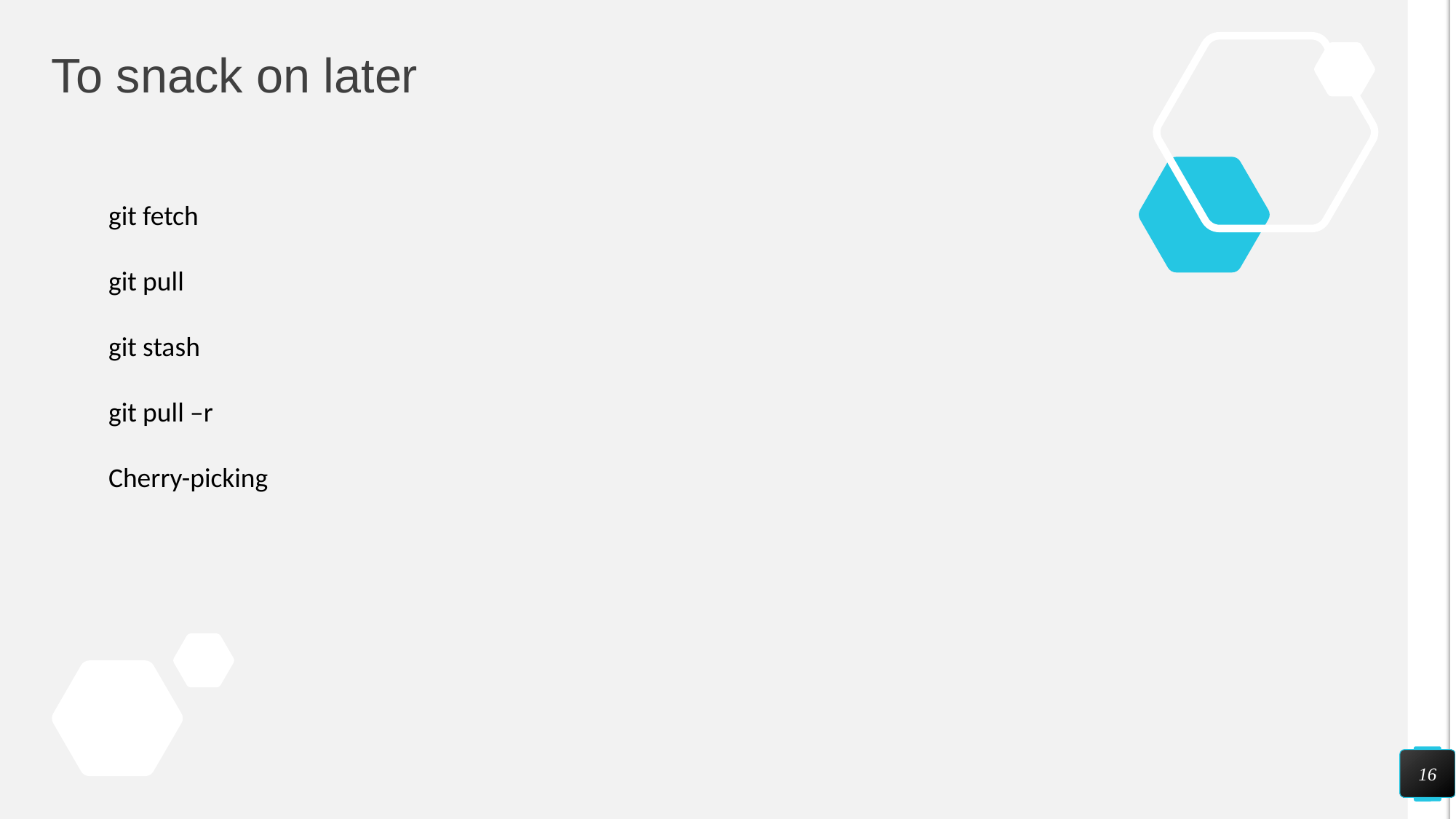

# To snack on later
git fetch

git pull

git stash

git pull –r

Cherry-picking
16